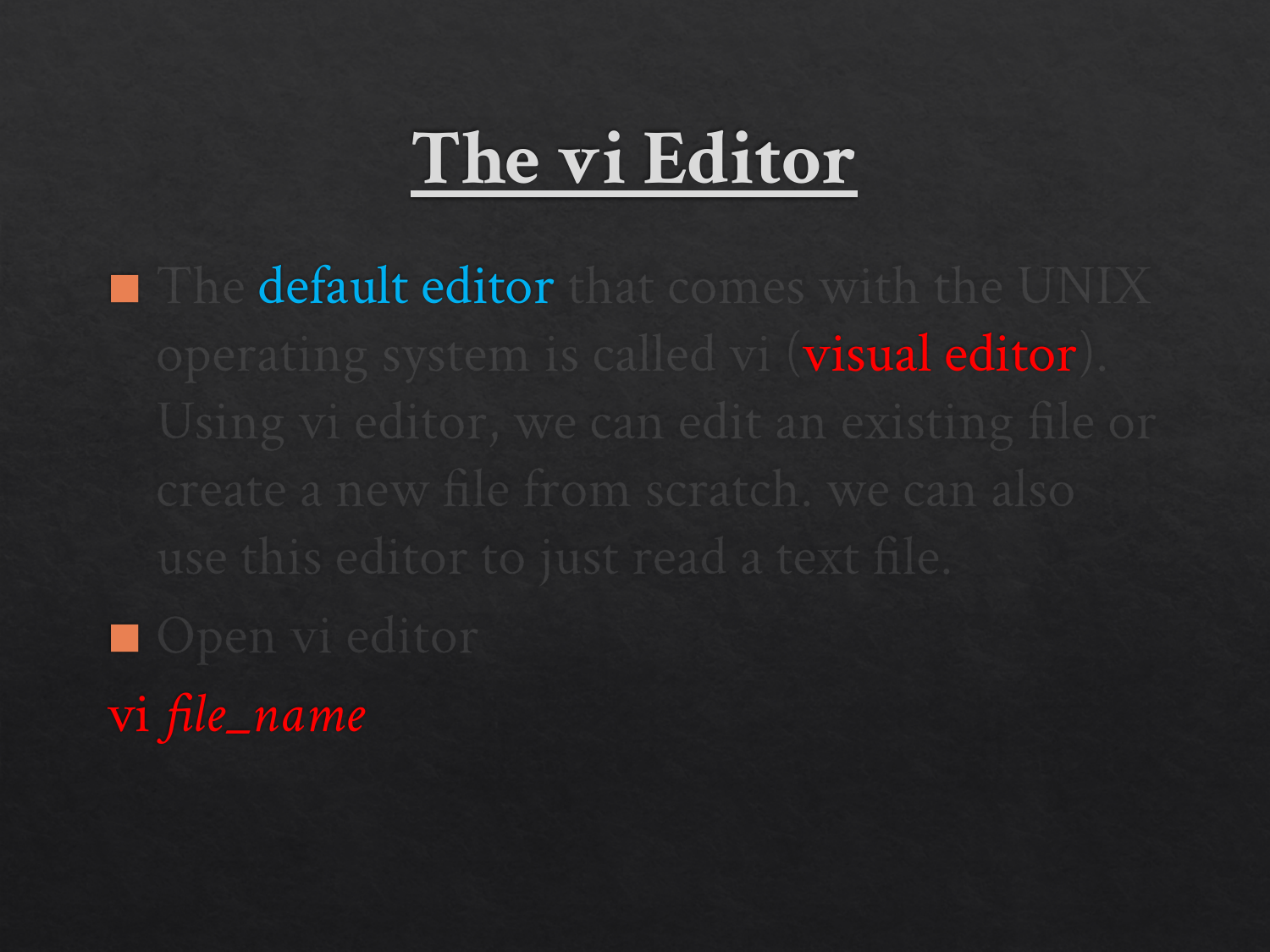

# The vi Editor
The default editor that comes with the UNIX operating system is called vi (visual editor). Using vi editor, we can edit an existing file or create a new file from scratch. we can also use this editor to just read a text file.
Open vi editor
vi file_name